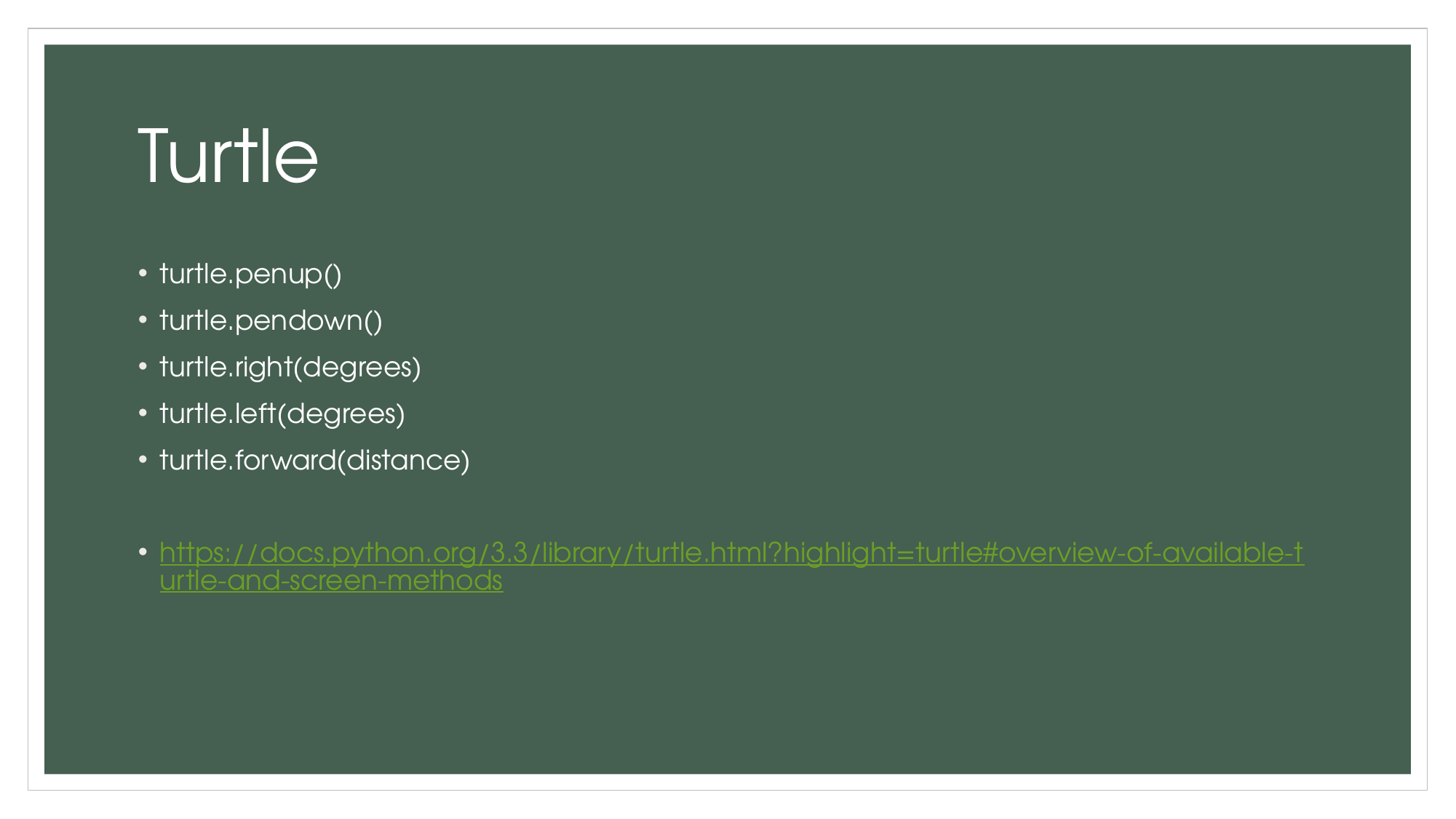

# Turtle
turtle.penup()
turtle.pendown()
turtle.right(degrees)
turtle.left(degrees)
turtle.forward(distance)

https://docs.python.org/3.3/library/turtle.html?highlight=turtle#overview-of-available-turtle-and-screen-methods